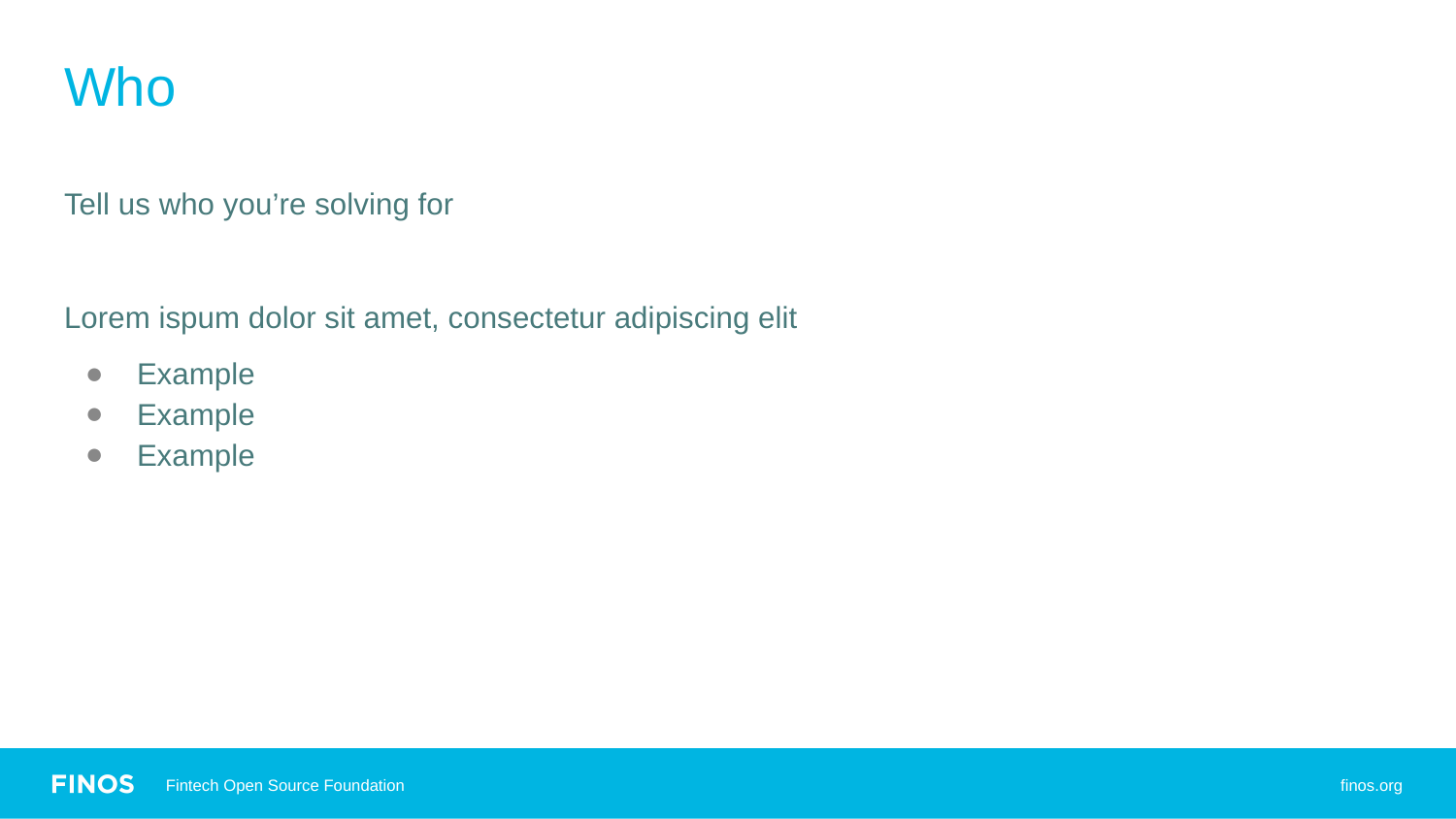

# Who
Tell us who you’re solving for

Lorem ispum dolor sit amet, consectetur adipiscing elit
Example
Example
Example